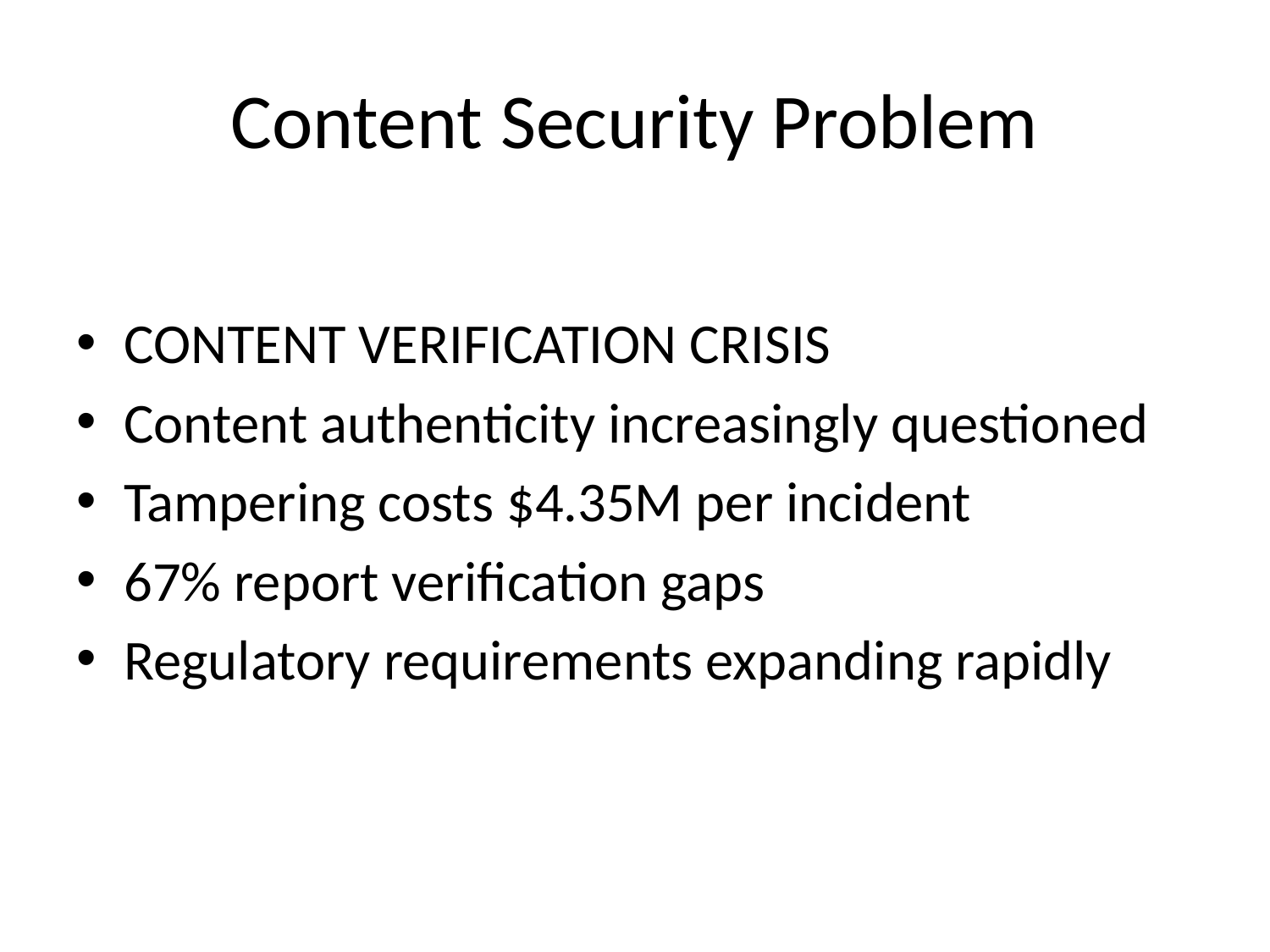

# Content Security Problem

CONTENT VERIFICATION CRISIS
Content authenticity increasingly questioned
Tampering costs $4.35M per incident
67% report verification gaps
Regulatory requirements expanding rapidly